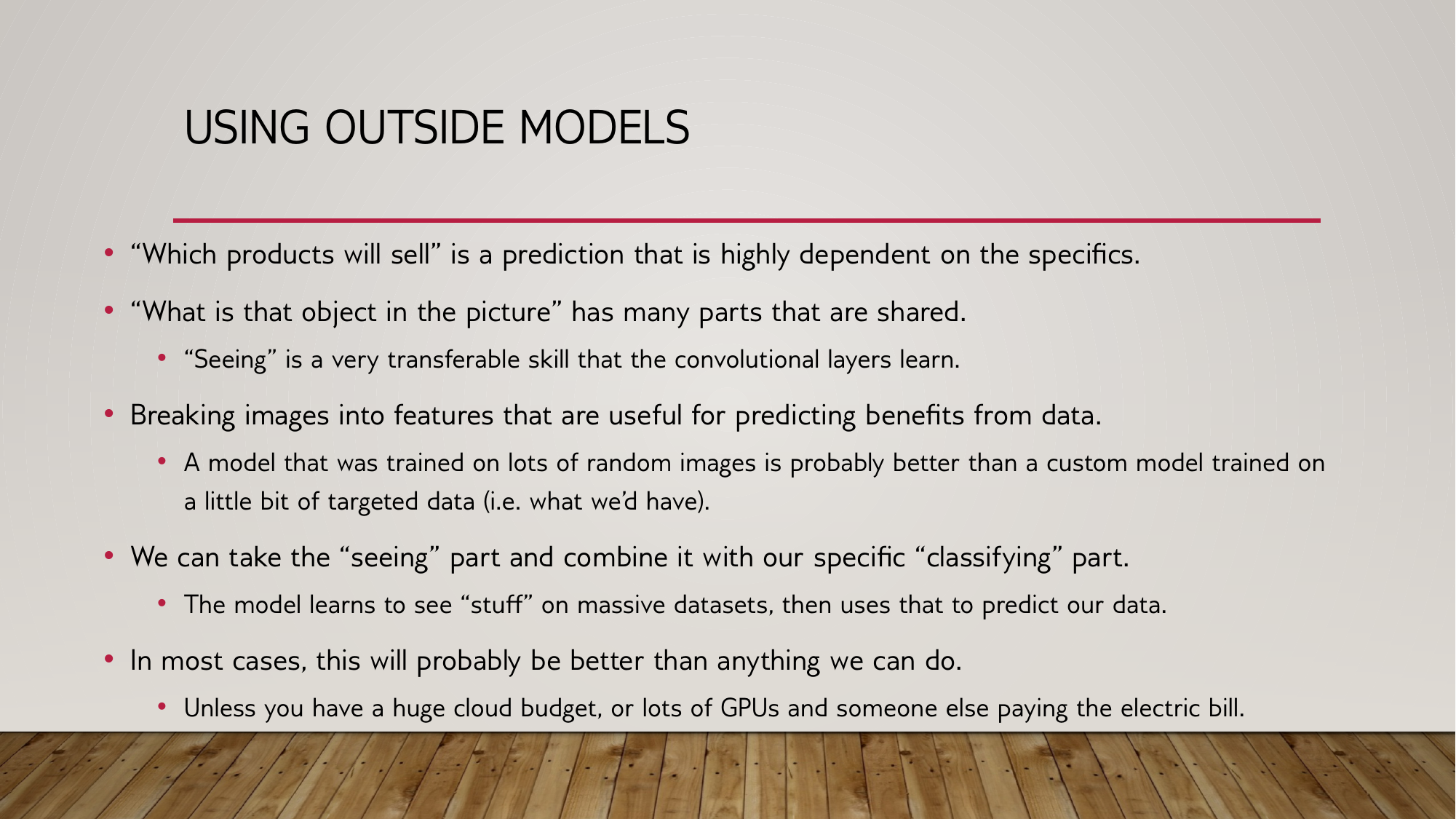

# Using outside Models
“Which products will sell” is a prediction that is highly dependent on the specifics.
“What is that object in the picture” has many parts that are shared.
“Seeing” is a very transferable skill that the convolutional layers learn.
Breaking images into features that are useful for predicting benefits from data.
A model that was trained on lots of random images is probably better than a custom model trained on a little bit of targeted data (i.e. what we’d have).
We can take the “seeing” part and combine it with our specific “classifying” part.
The model learns to see “stuff” on massive datasets, then uses that to predict our data.
In most cases, this will probably be better than anything we can do.
Unless you have a huge cloud budget, or lots of GPUs and someone else paying the electric bill.